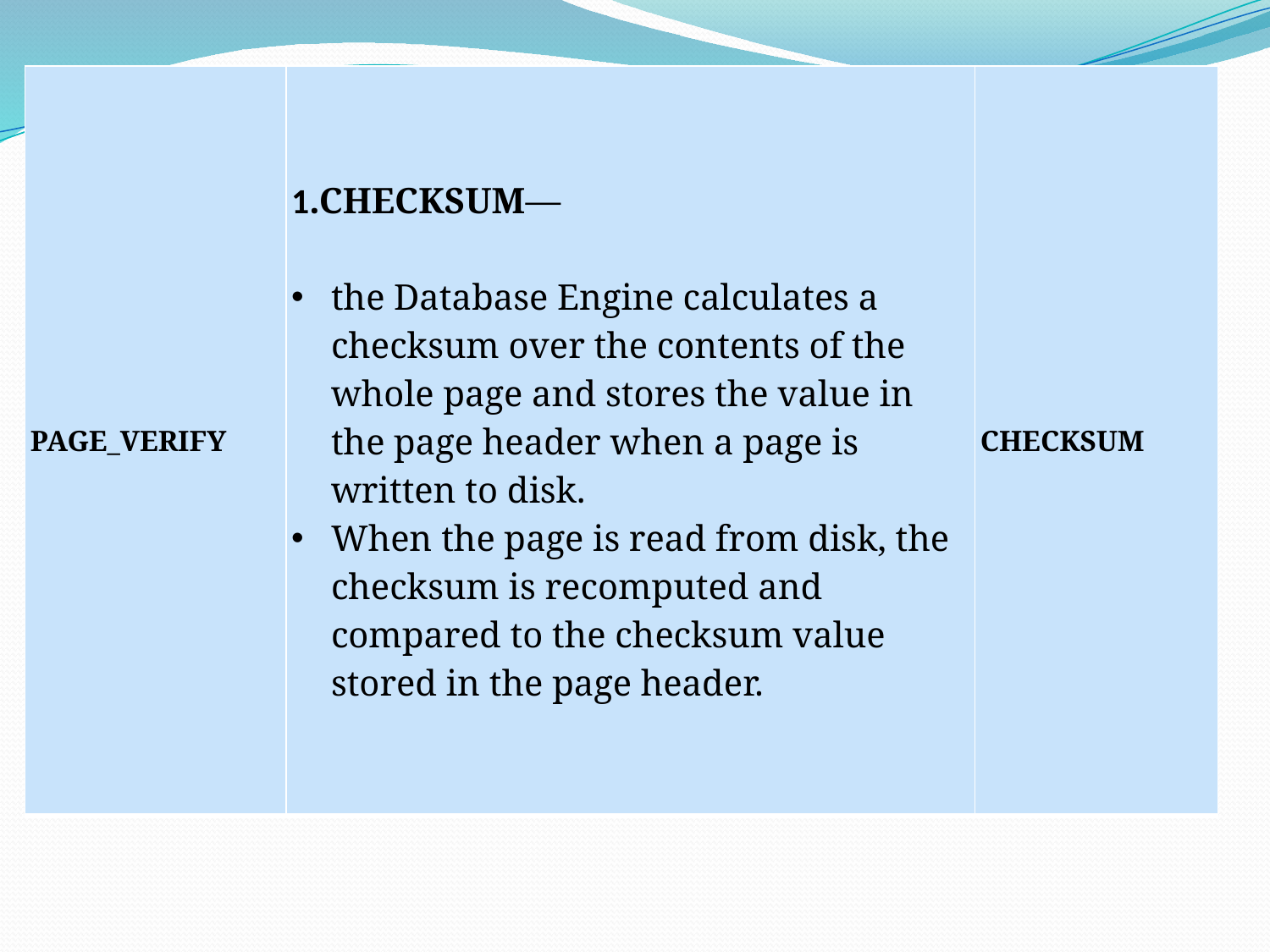

| PAGE\_VERIFY | 1.CHECKSUM— the Database Engine calculates a checksum over the contents of the whole page and stores the value in the page header when a page is written to disk. When the page is read from disk, the checksum is recomputed and compared to the checksum value stored in the page header. | CHECKSUM |
| --- | --- | --- |
#